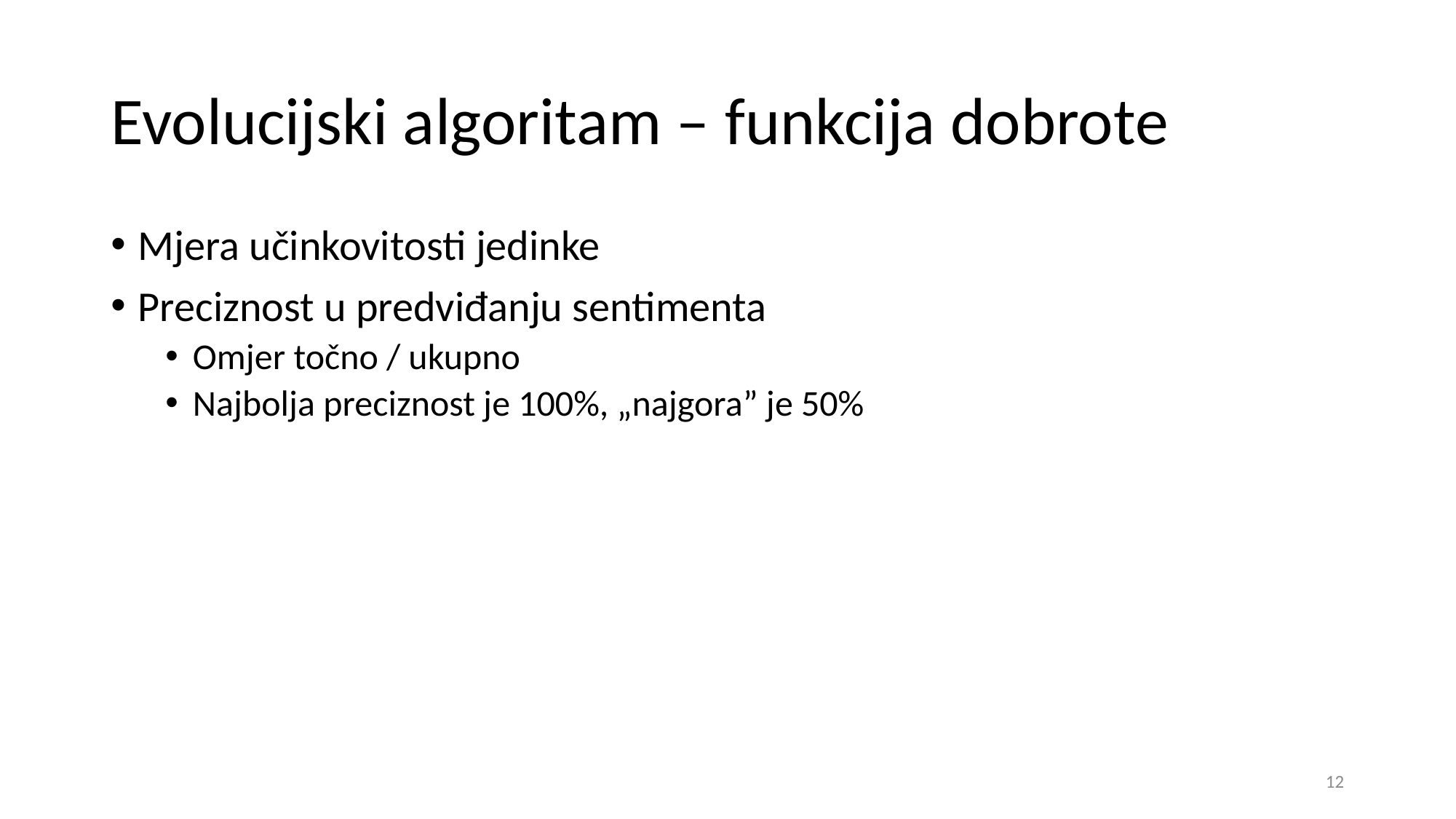

# Evolucijski algoritam – funkcija dobrote
Mjera učinkovitosti jedinke
Preciznost u predviđanju sentimenta
Omjer točno / ukupno
Najbolja preciznost je 100%, „najgora” je 50%

12